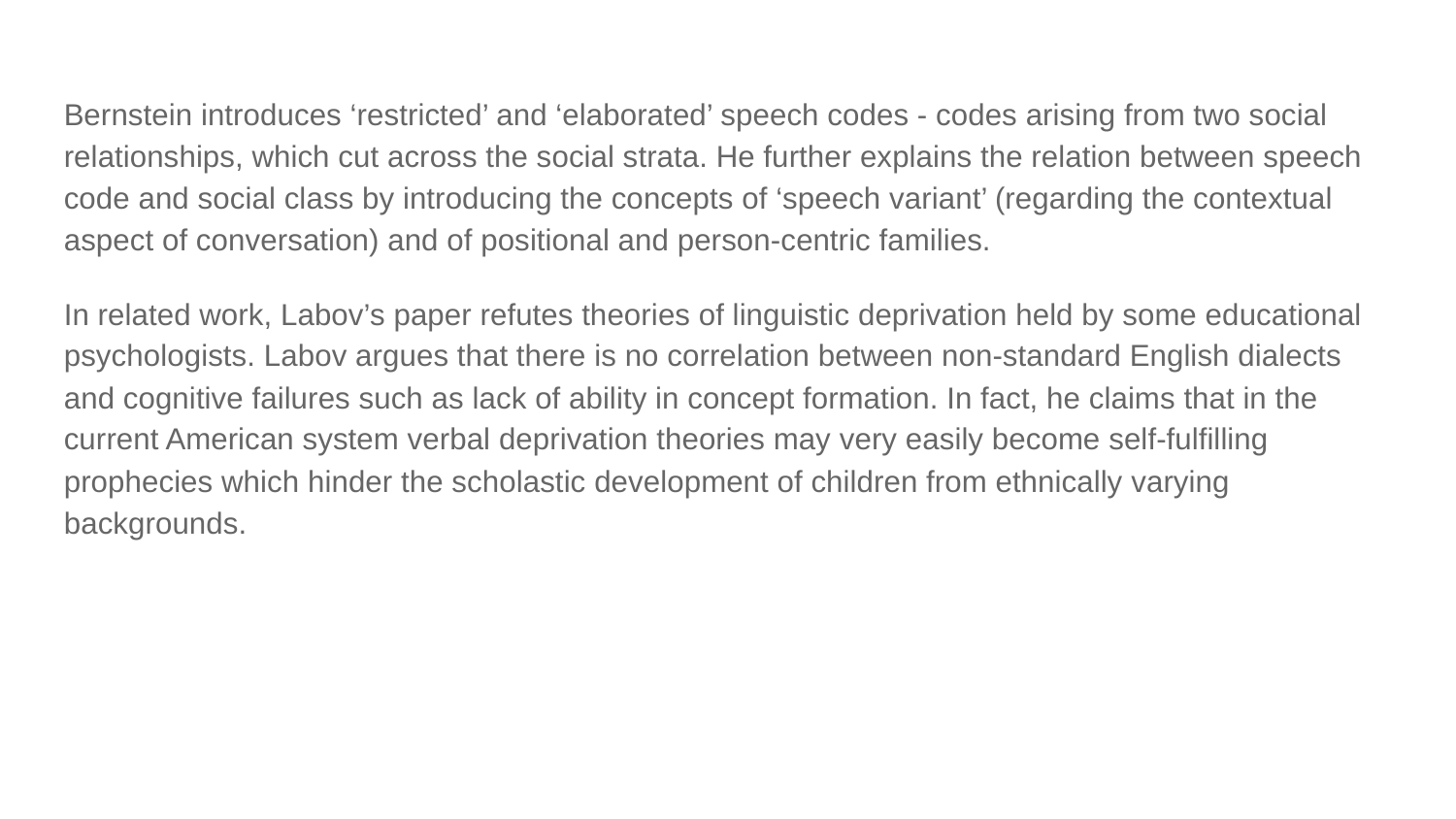

Bernstein introduces ‘restricted’ and ‘elaborated’ speech codes - codes arising from two social relationships, which cut across the social strata. He further explains the relation between speech code and social class by introducing the concepts of ‘speech variant’ (regarding the contextual aspect of conversation) and of positional and person-centric families.
In related work, Labov’s paper refutes theories of linguistic deprivation held by some educational psychologists. Labov argues that there is no correlation between non-standard English dialects and cognitive failures such as lack of ability in concept formation. In fact, he claims that in the current American system verbal deprivation theories may very easily become self-fulfilling prophecies which hinder the scholastic development of children from ethnically varying backgrounds.